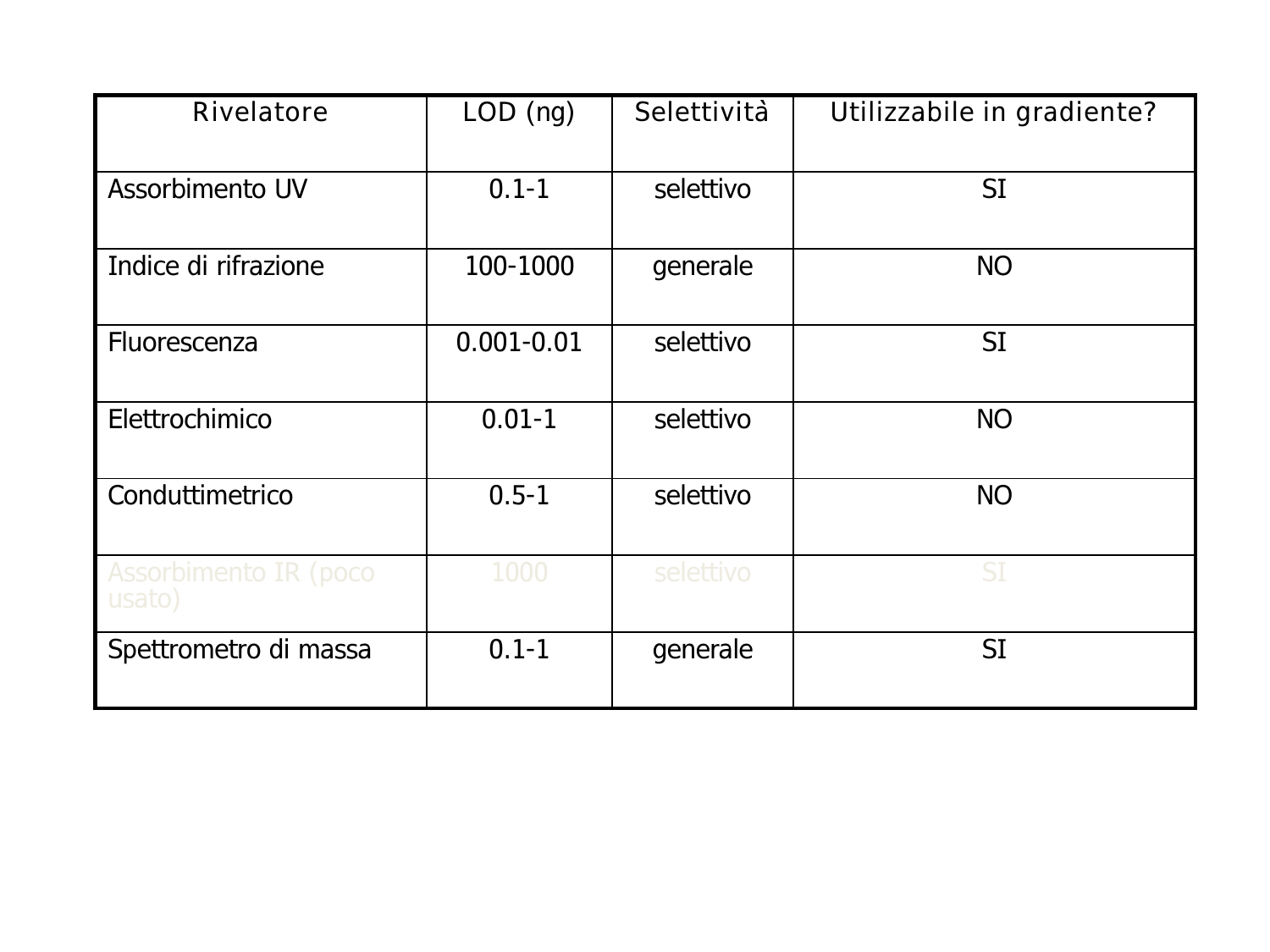

| Rivelatore | LOD (ng) | Selettività | Utilizzabile in gradiente? |
| --- | --- | --- | --- |
| Assorbimento UV | 0.1-1 | selettivo | SI |
| Indice di rifrazione | 100-1000 | generale | NO |
| Fluorescenza | 0.001-0.01 | selettivo | SI |
| Elettrochimico | 0.01-1 | selettivo | NO |
| Conduttimetrico | 0.5-1 | selettivo | NO |
| Assorbimento IR (poco usato) | 1000 | selettivo | SI |
| Spettrometro di massa | 0.1-1 | generale | SI |